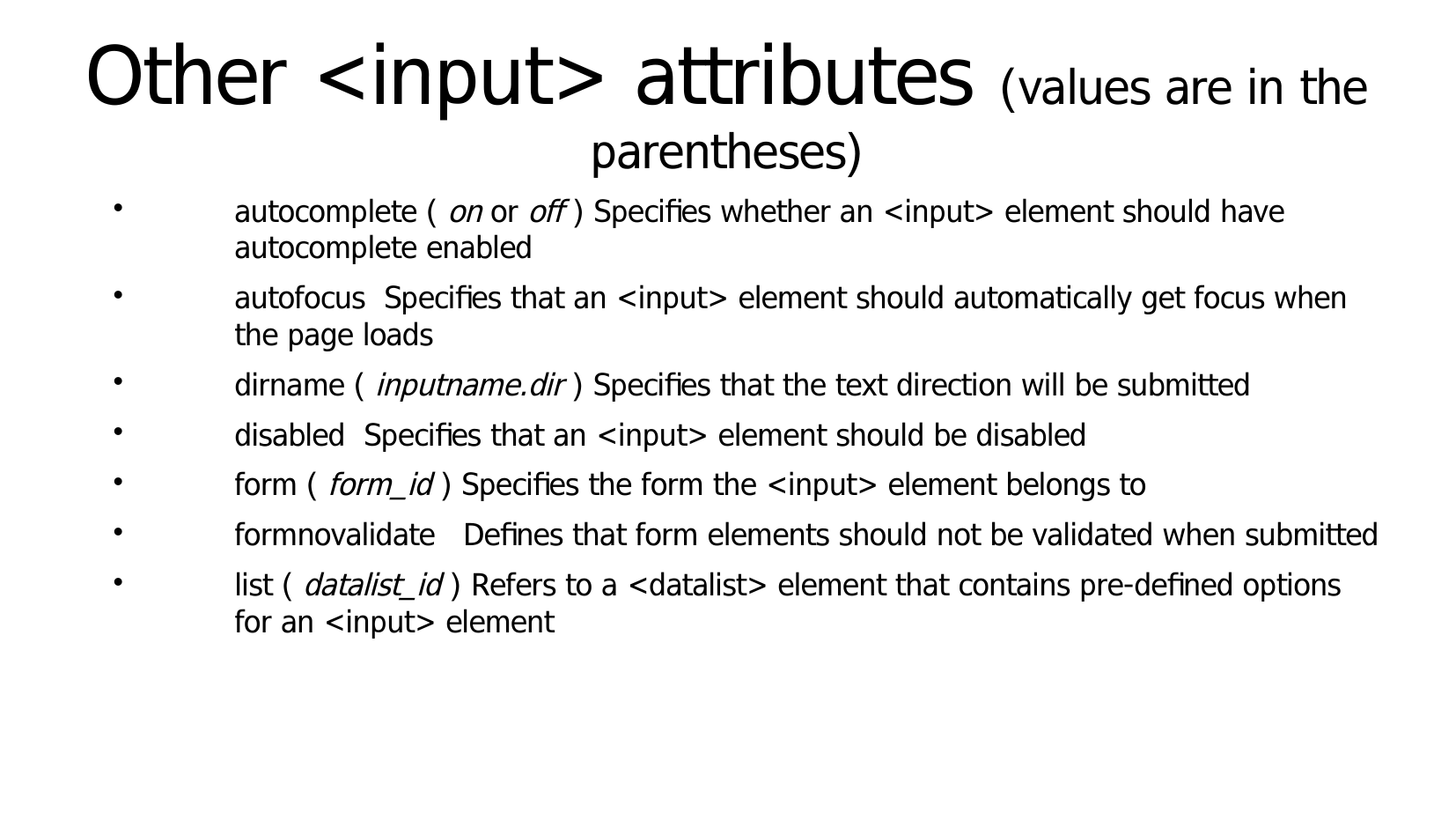

Other <input> attributes (values are in the parentheses)
autocomplete ( on or off ) Specifies whether an <input> element should have autocomplete enabled
autofocus  Specifies that an <input> element should automatically get focus when the page loads
dirname ( inputname.dir ) Specifies that the text direction will be submitted
disabled  Specifies that an <input> element should be disabled
form ( form_id ) Specifies the form the <input> element belongs to
formnovalidate   Defines that form elements should not be validated when submitted
list ( datalist_id ) Refers to a <datalist> element that contains pre-defined options for an <input> element